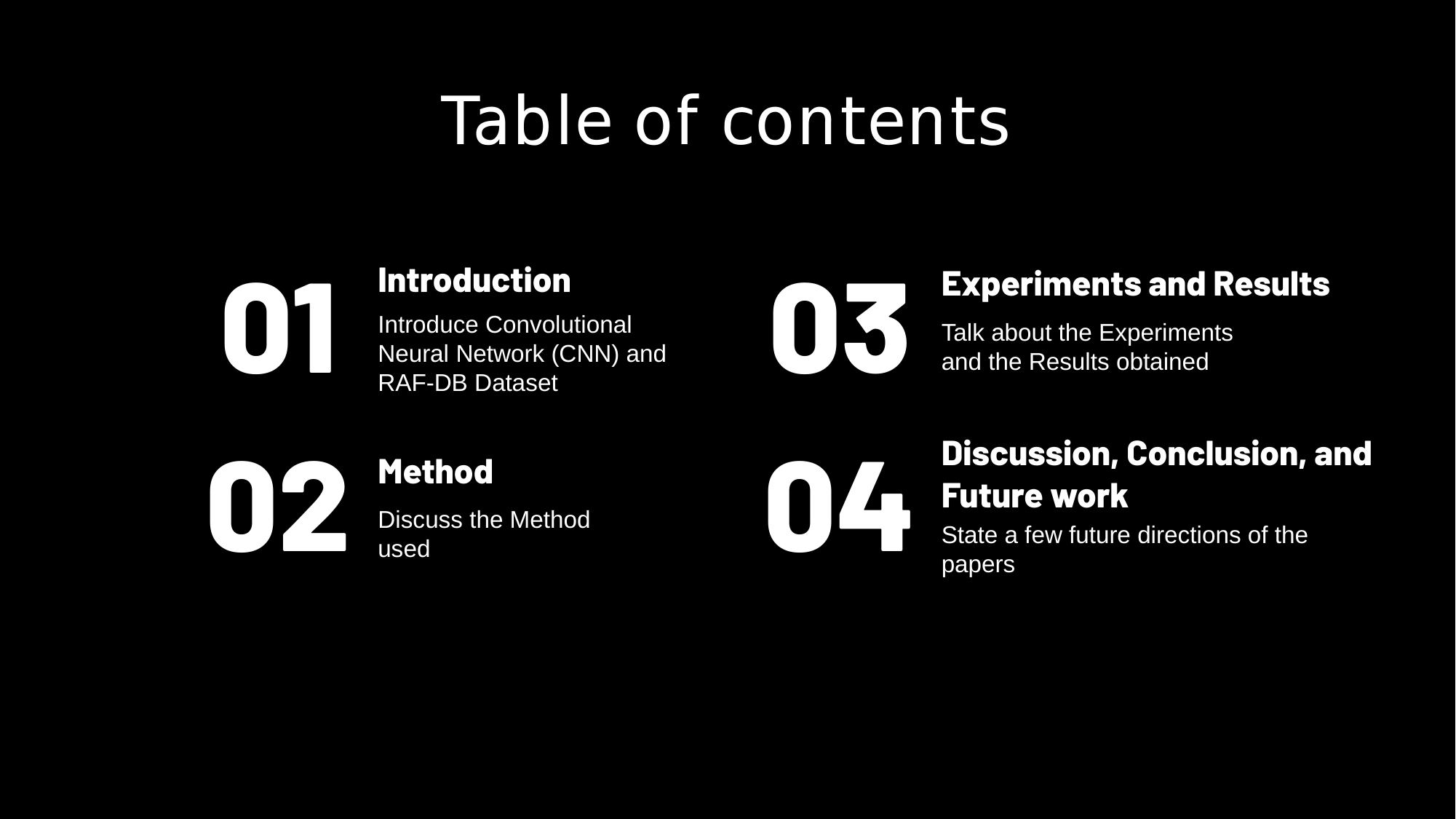

# Table of contents
01
03
Introduction
Experiments and Results
Introduce Convolutional Neural Network (CNN) and RAF-DB Dataset
Talk about the Experiments and the Results obtained
02
04
Method
Discussion, Conclusion, and Future work
Discuss the Method used
State a few future directions of the papers